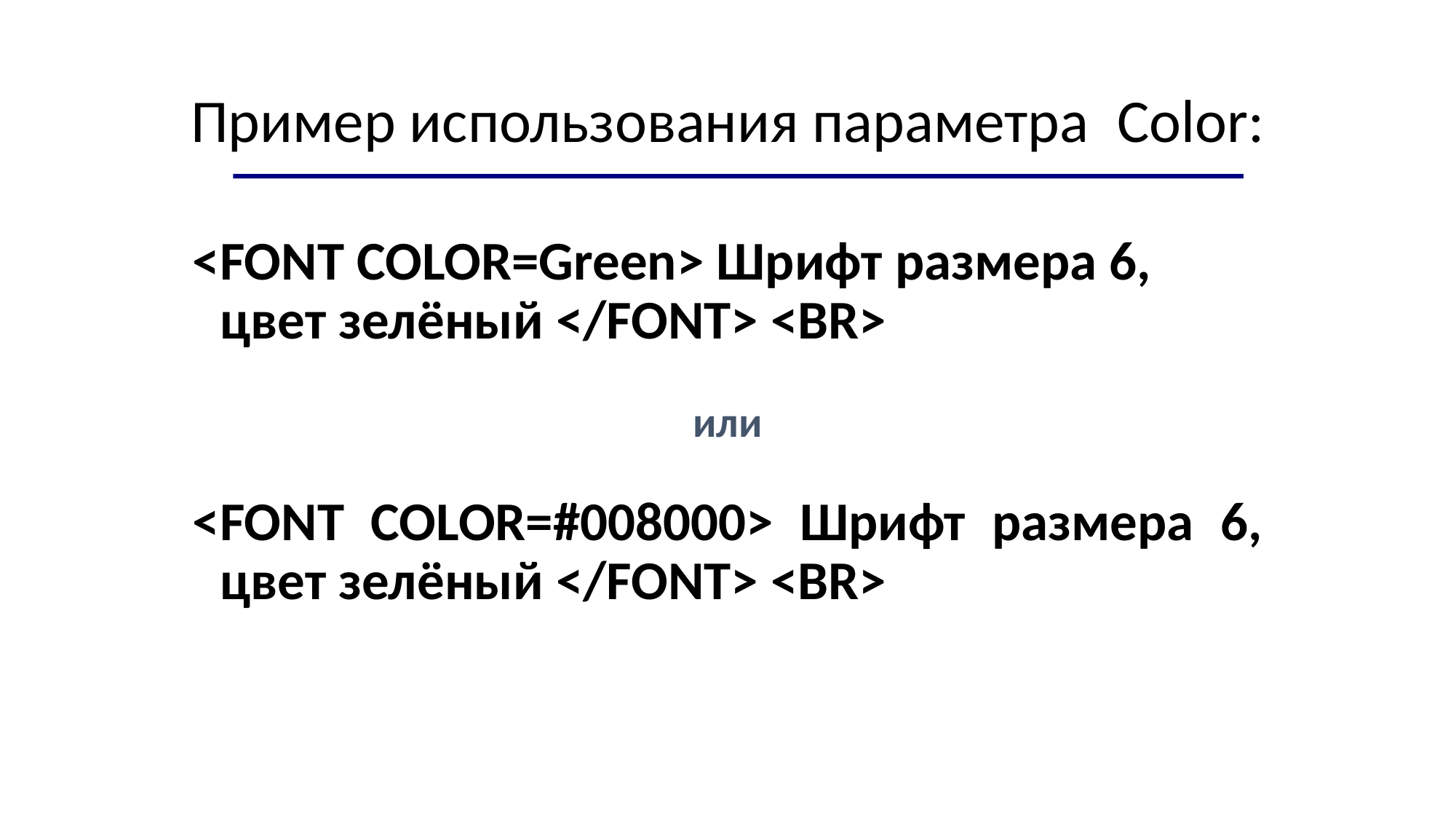

# Пример использования параметра  Color:

<FONT COLOR=Green> Шрифт размера 6, цвет зелёный </FONT> <BR>

или

<FONT COLOR=#008000> Шрифт размера 6, цвет зелёный </FONT> <BR>